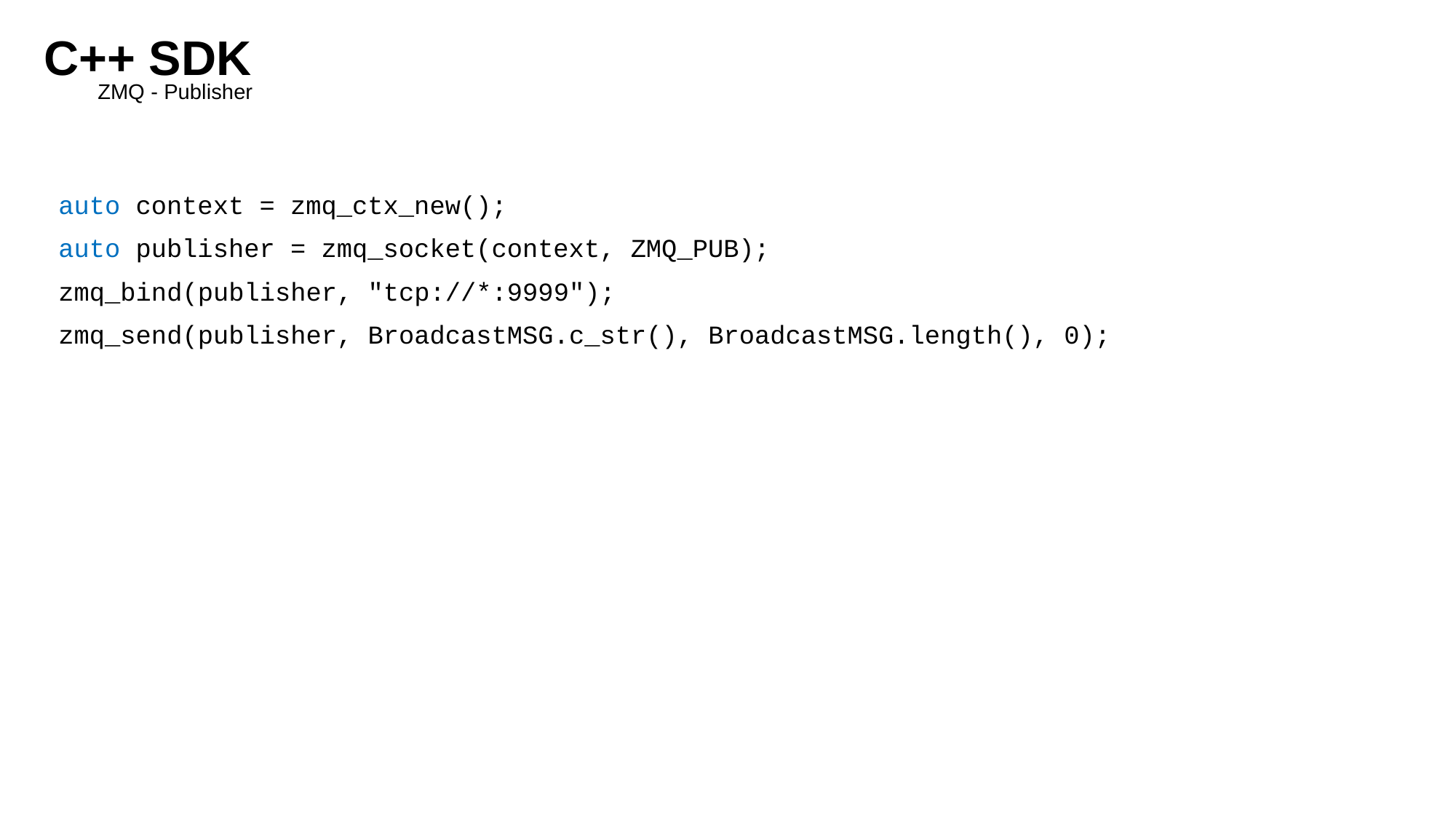

C++ SDK
ZMQ - Publisher

auto context = zmq_ctx_new();
auto publisher = zmq_socket(context, ZMQ_PUB);
zmq_bind(publisher, "tcp://*:9999");
zmq_send(publisher, BroadcastMSG.c_str(), BroadcastMSG.length(), 0);